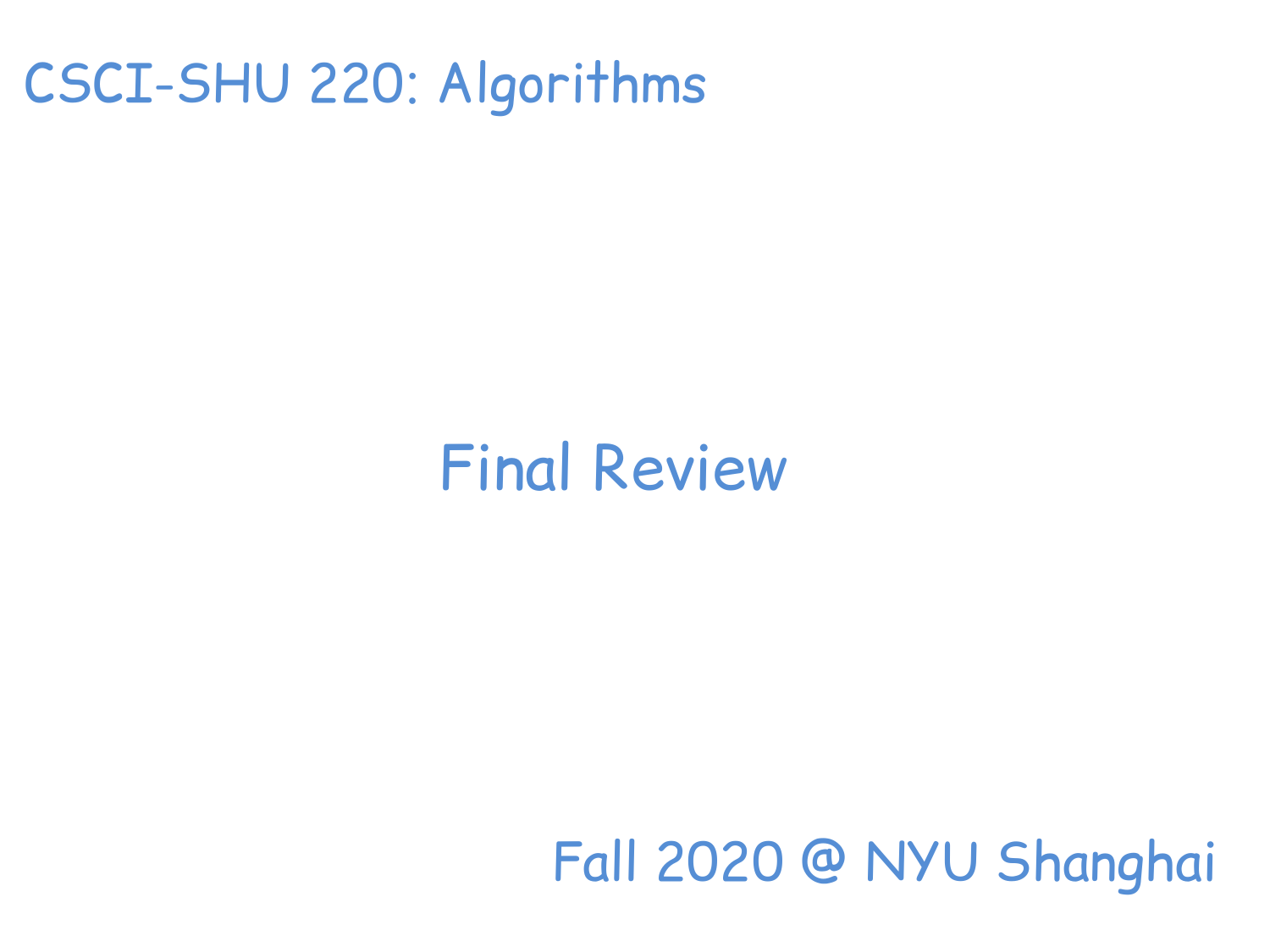

CSCI-SHU 220: Algorithms
Final Review
Fall 2020 @ NYU Shanghai